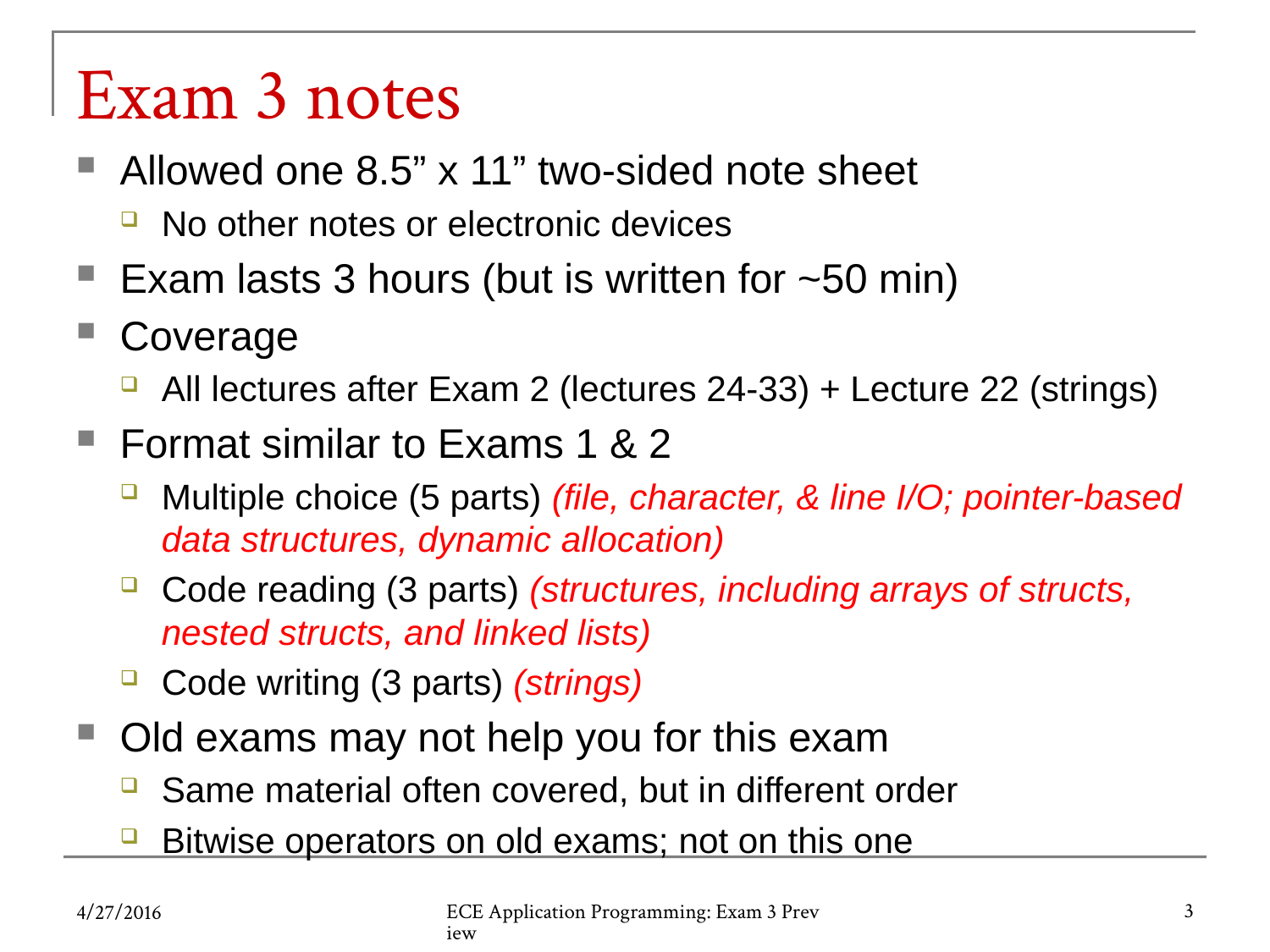

# Exam 3 notes
Allowed one 8.5” x 11” two-sided note sheet
No other notes or electronic devices
Exam lasts 3 hours (but is written for ~50 min)
Coverage
All lectures after Exam 2 (lectures 24-33) + Lecture 22 (strings)
Format similar to Exams 1 & 2
Multiple choice (5 parts) (file, character, & line I/O; pointer-based data structures, dynamic allocation)
Code reading (3 parts) (structures, including arrays of structs, nested structs, and linked lists)
Code writing (3 parts) (strings)
Old exams may not help you for this exam
Same material often covered, but in different order
Bitwise operators on old exams; not on this one

4/27/2016
3
ECE Application Programming: Exam 3 Preview